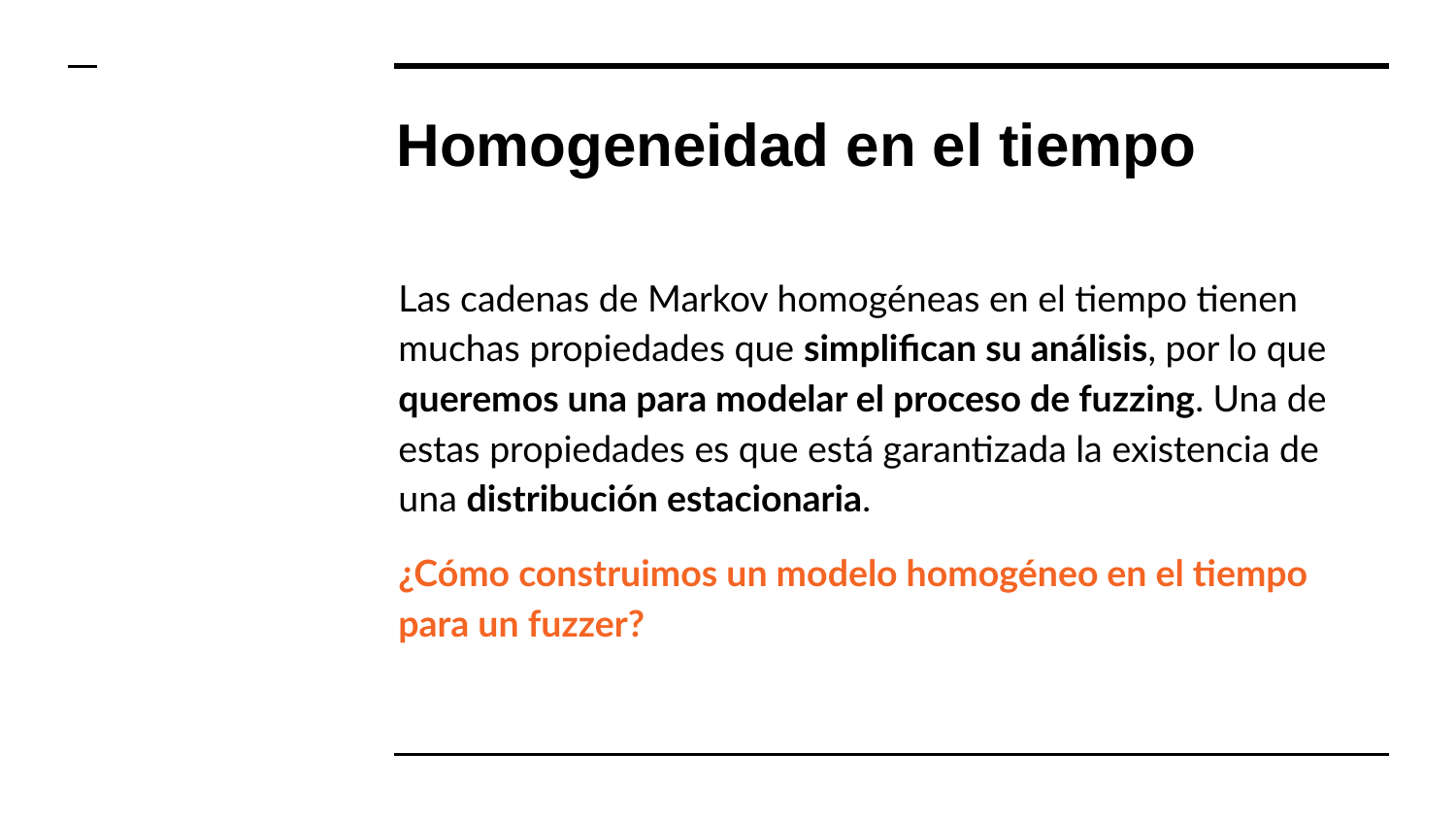

# Homogeneidad en el tiempo
Las cadenas de Markov homogéneas en el tiempo tienen muchas propiedades que simplifican su análisis, por lo que queremos una para modelar el proceso de fuzzing. Una de estas propiedades es que está garantizada la existencia de una distribución estacionaria.
¿Cómo construimos un modelo homogéneo en el tiempo para un fuzzer?